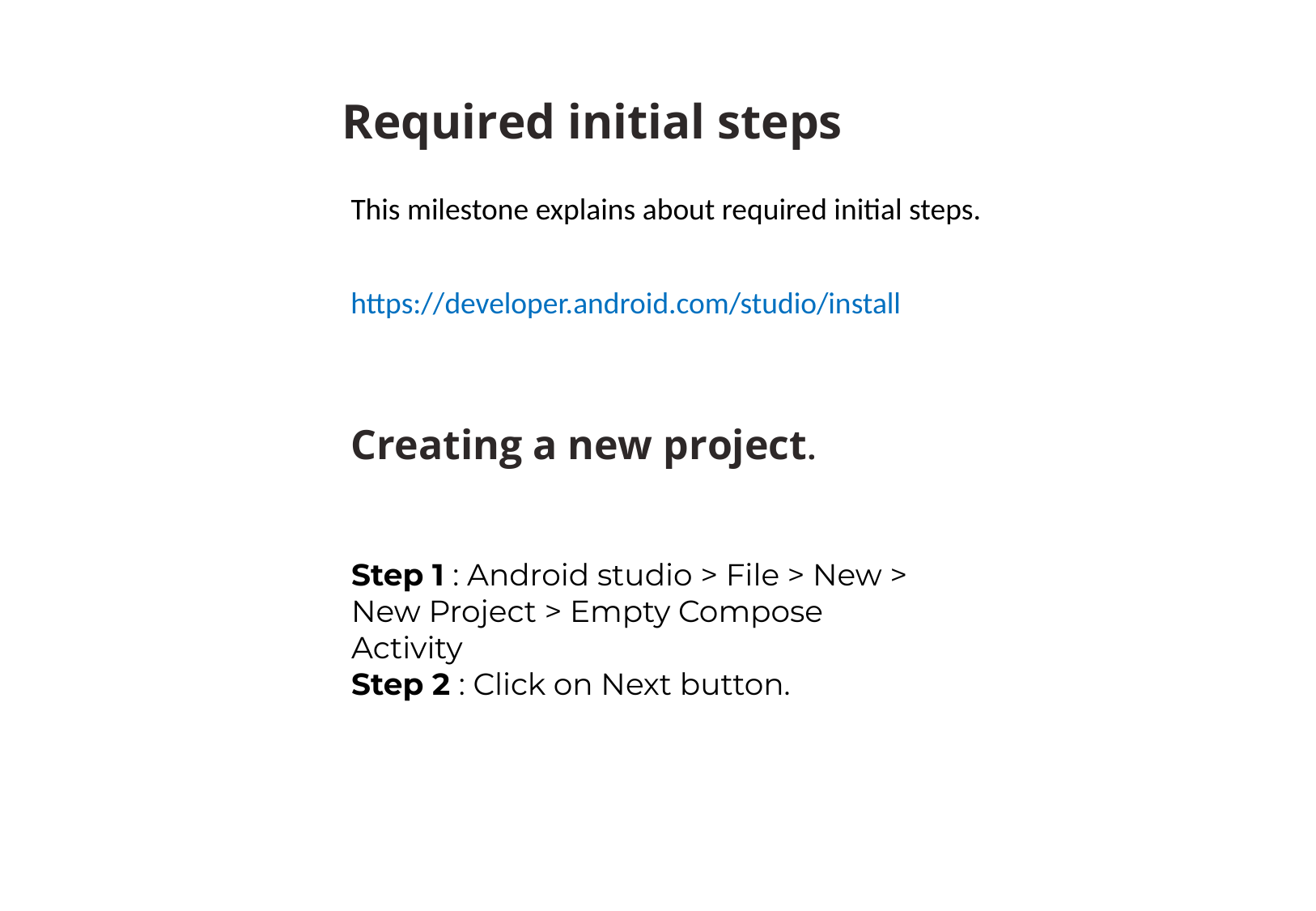

Required initial steps
This milestone explains about required initial steps.
https://developer.android.com/studio/install
Creating a new project.
Step 1 : Android studio > File > New > New Project > Empty Compose Activity
Step 2 : Click on Next button.